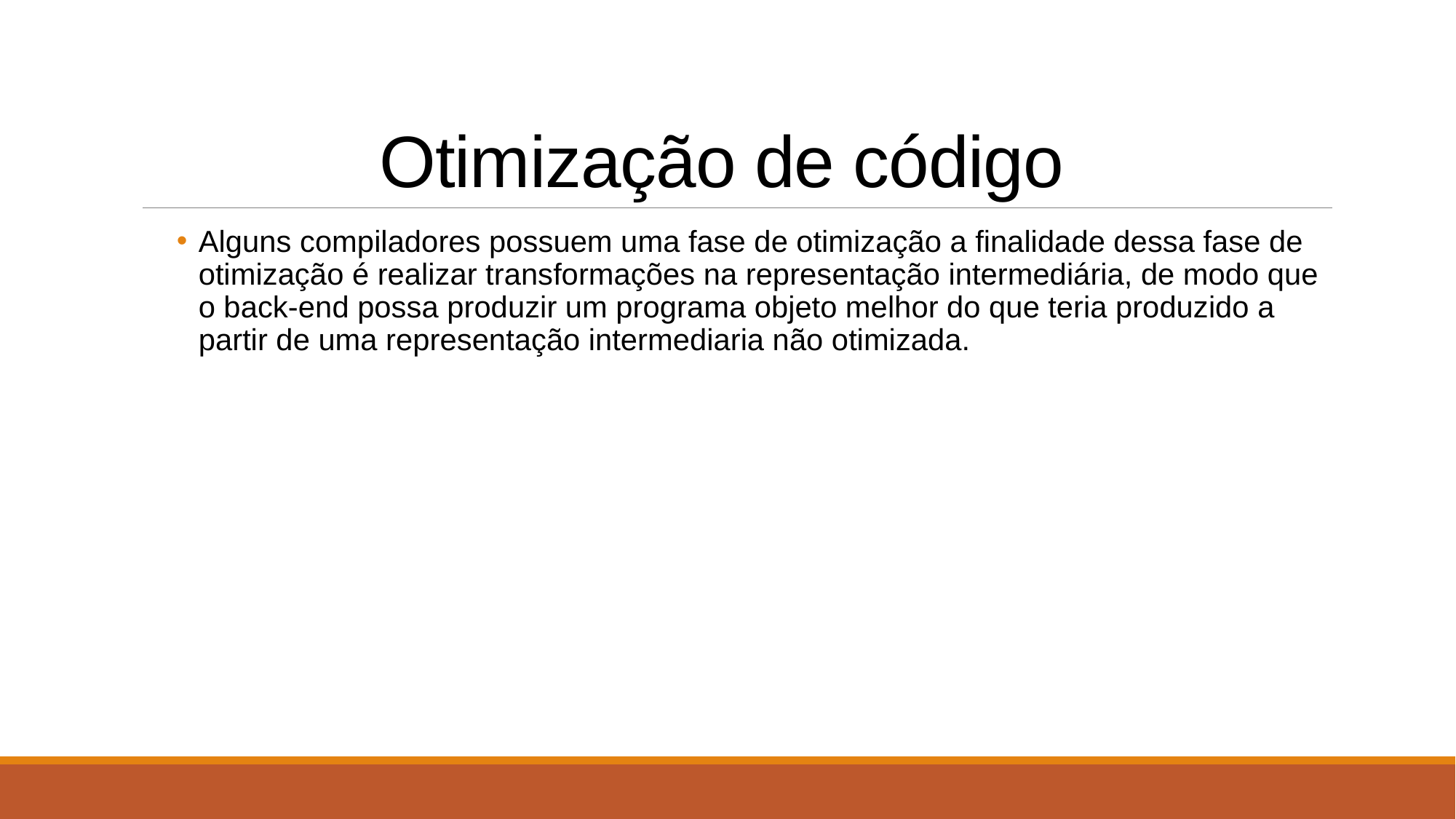

# Otimização de código
Alguns compiladores possuem uma fase de otimização a finalidade dessa fase de otimização é realizar transformações na representação intermediária, de modo que o back-end possa produzir um programa objeto melhor do que teria produzido a partir de uma representação intermediaria não otimizada.